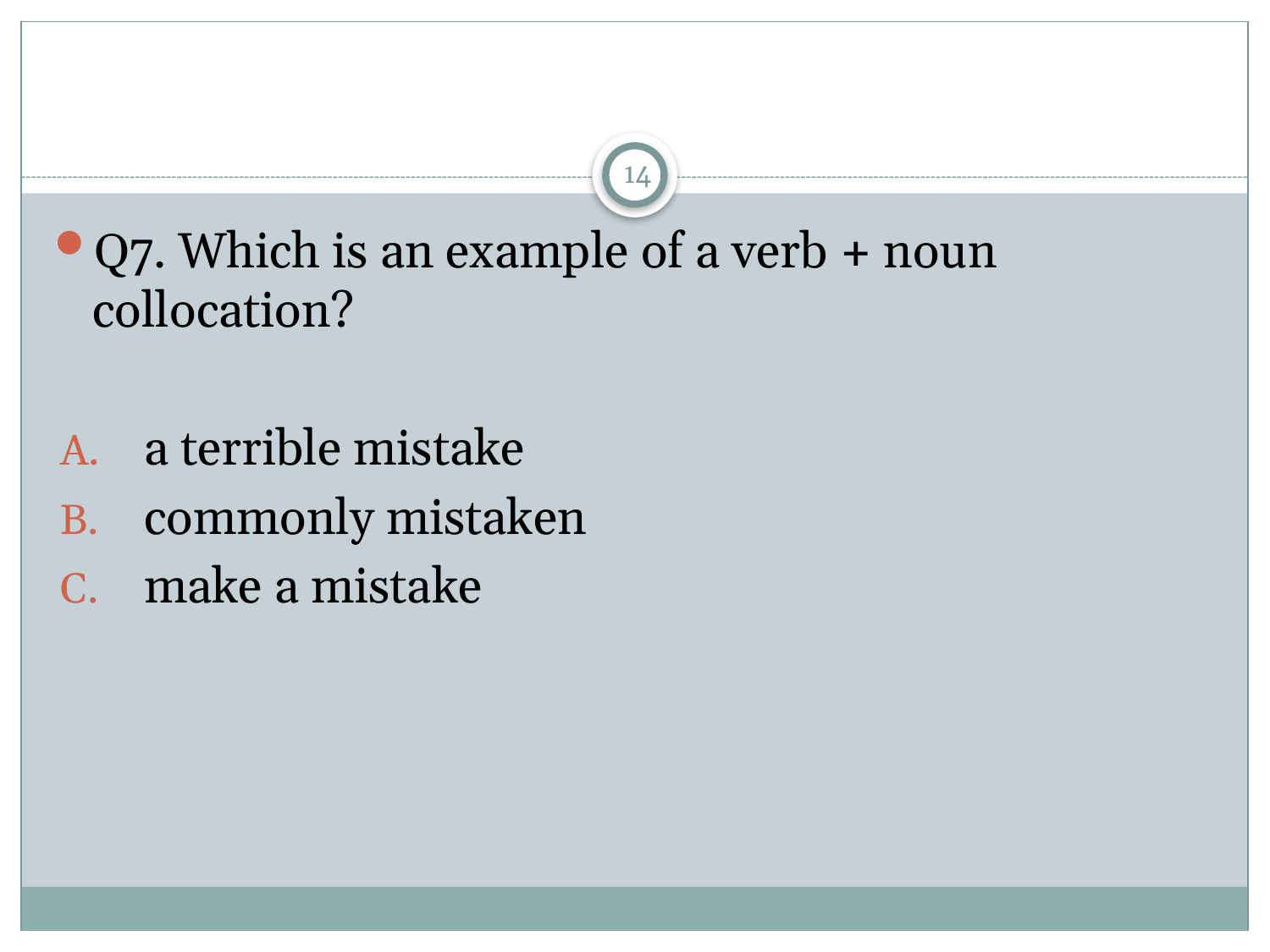

#
14
Q7. Which is an example of a verb + noun collocation?

 a terrible mistake
 commonly mistaken
 make a mistake